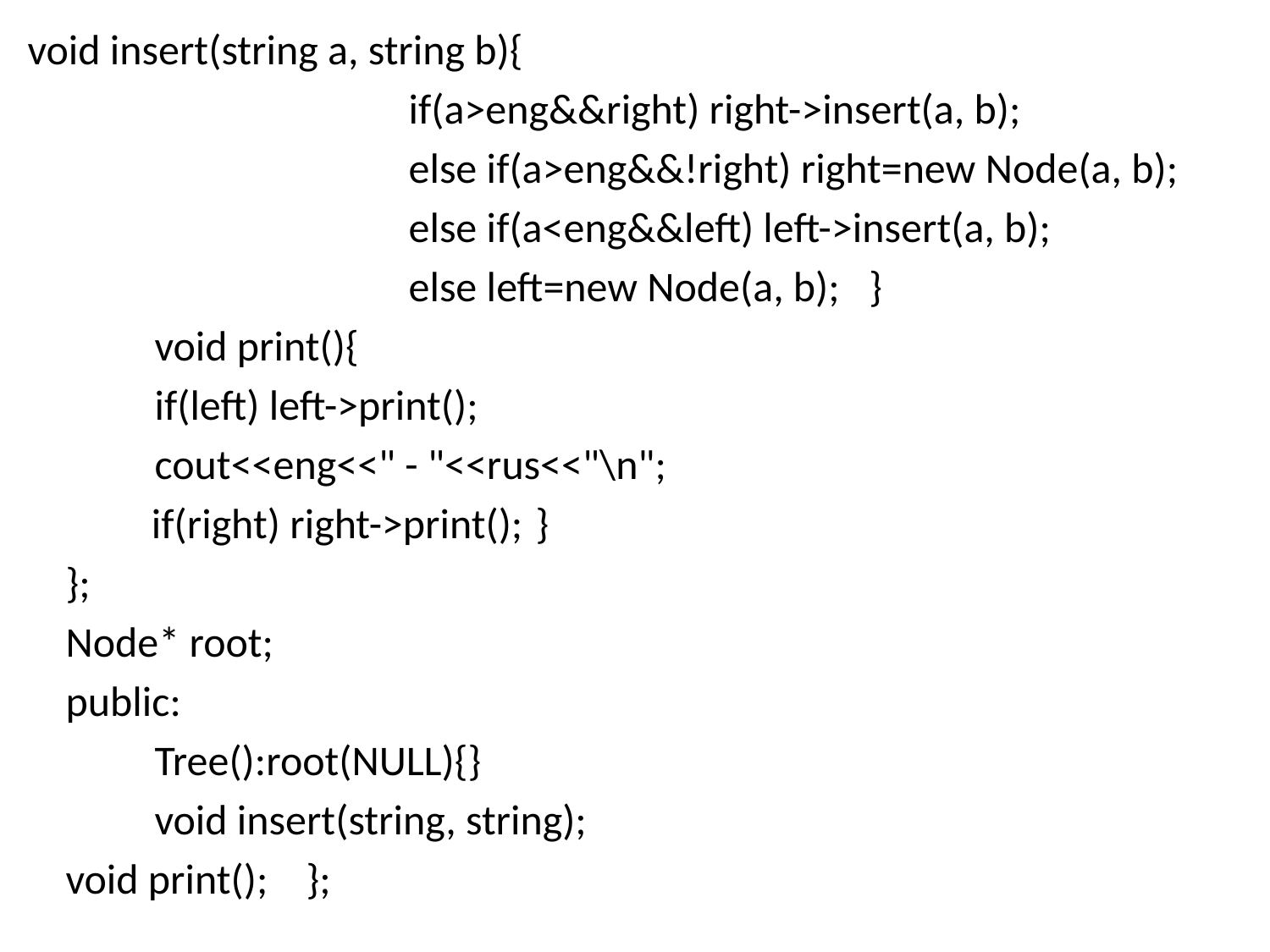

void insert(string a, string b){
			if(a>eng&&right) right->insert(a, b);
			else if(a>eng&&!right) right=new Node(a, b);
			else if(a<eng&&left) left->insert(a, b);
			else left=new Node(a, b);   }
	void print(){
	if(left) left->print();
	cout<<eng<<" - "<<rus<<"\n";
             if(right) right->print(); 	}
    };
    Node* root;
    public:
	Tree():root(NULL){}
	void insert(string, string);
    void print();    };